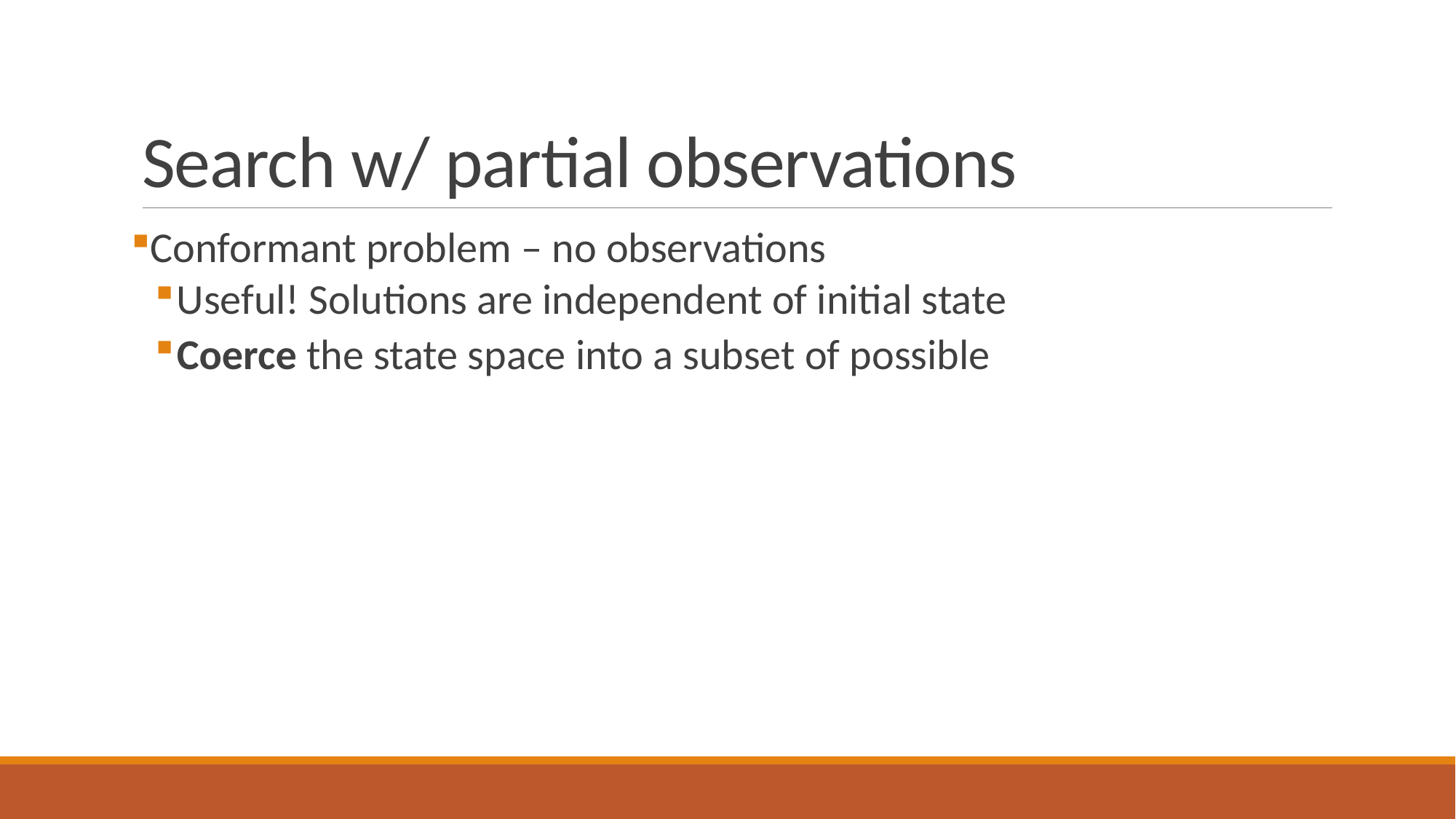

# Search w/ partial observations
Conformant problem – no observations
Useful! Solutions are independent of initial state
Coerce the state space into a subset of possible